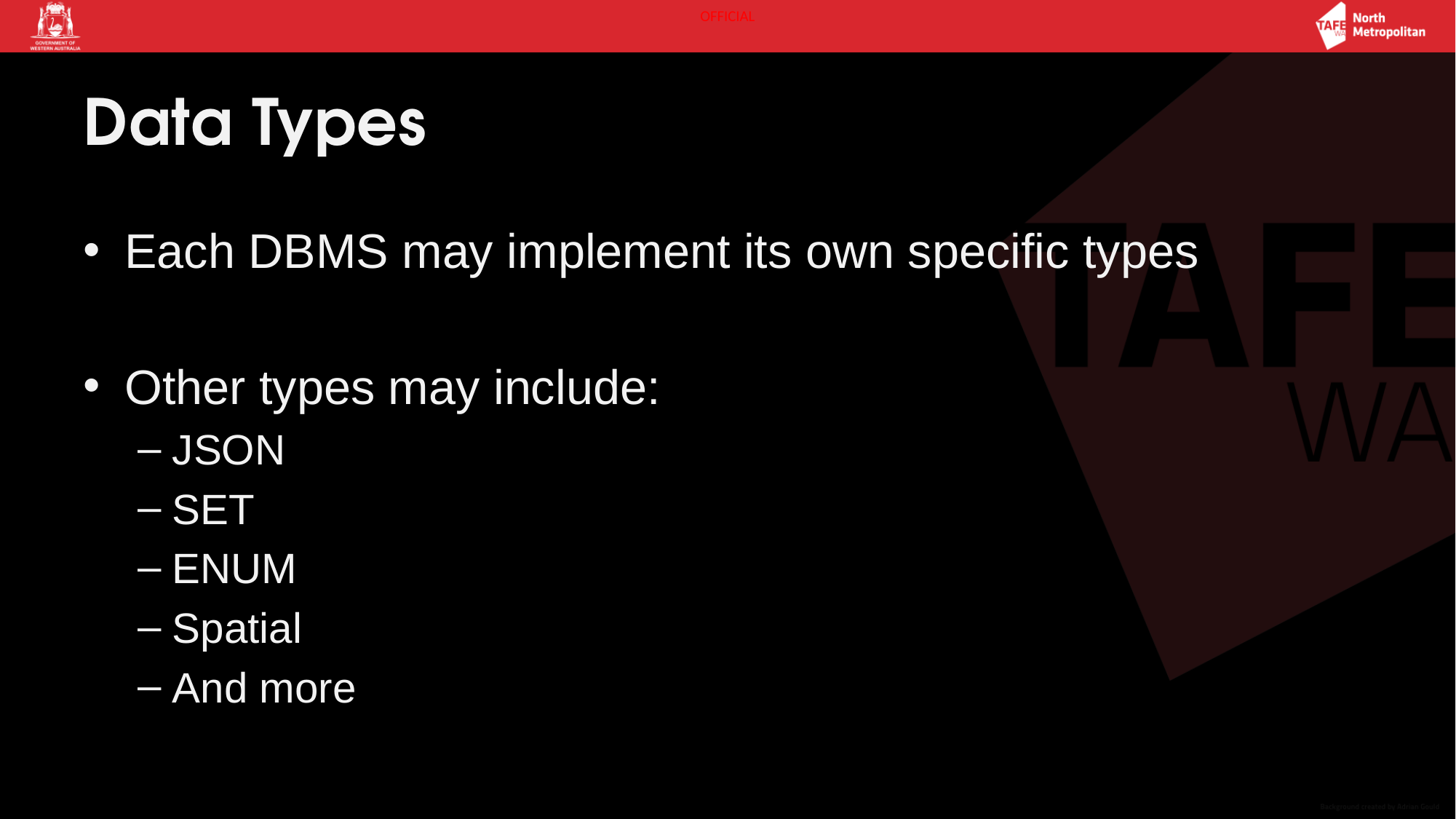

# Data Types
Each DBMS may implement its own specific types

Other types may include:
JSON
SET
ENUM
Spatial
And more